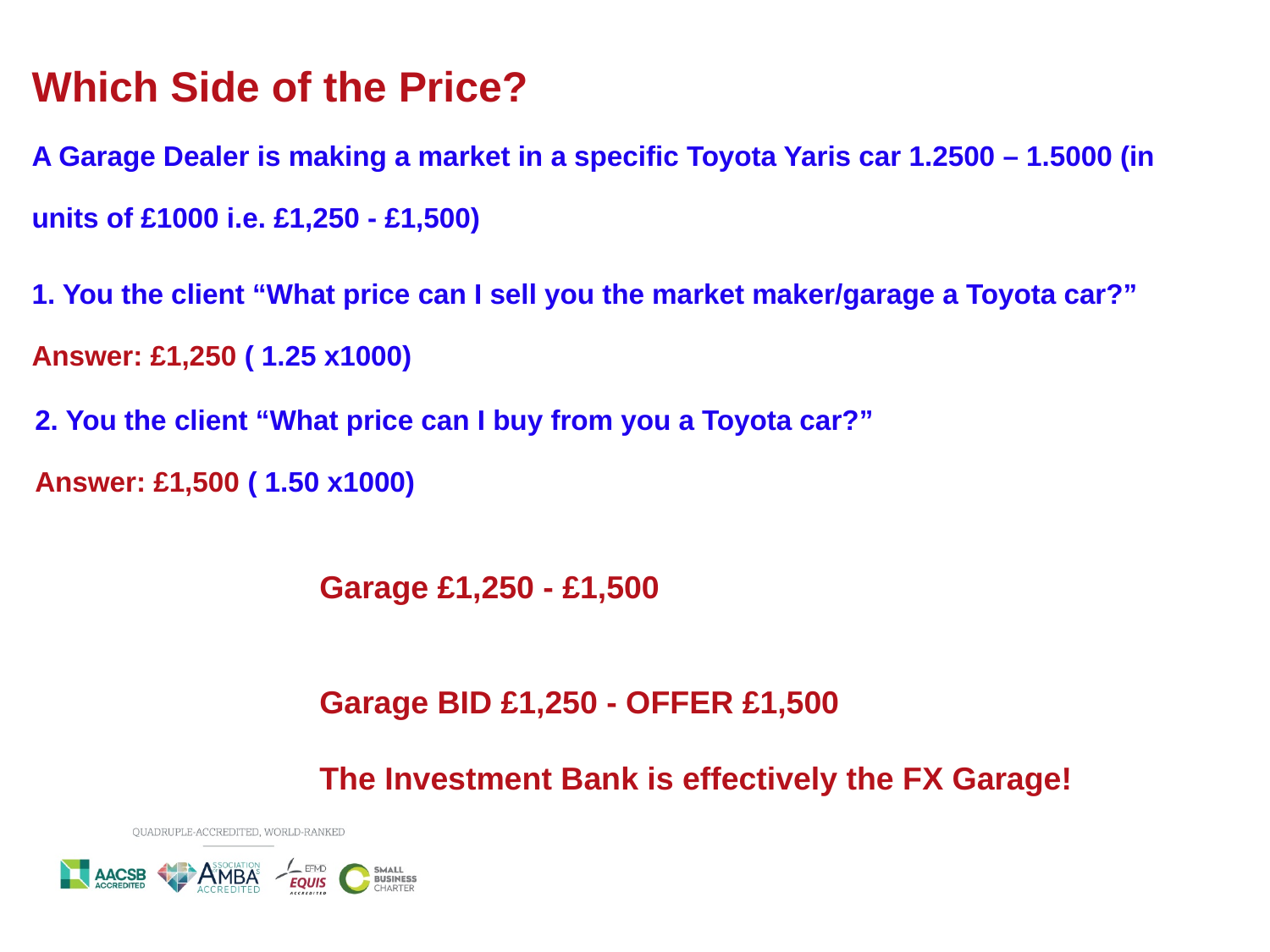

# Which Side of the Price? A Garage Dealer is making a market in a specific Toyota Yaris car 1.2500 – 1.5000 (in units of £1000 i.e. £1,250 - £1,500)
1. You the client “What price can I sell you the market maker/garage a Toyota car?”
Answer: £1,250 ( 1.25 x1000)
2. You the client “What price can I buy from you a Toyota car?”
Answer: £1,500 ( 1.50 x1000)
Garage £1,250 - £1,500
Garage BID £1,250 - OFFER £1,500

The Investment Bank is effectively the FX Garage!